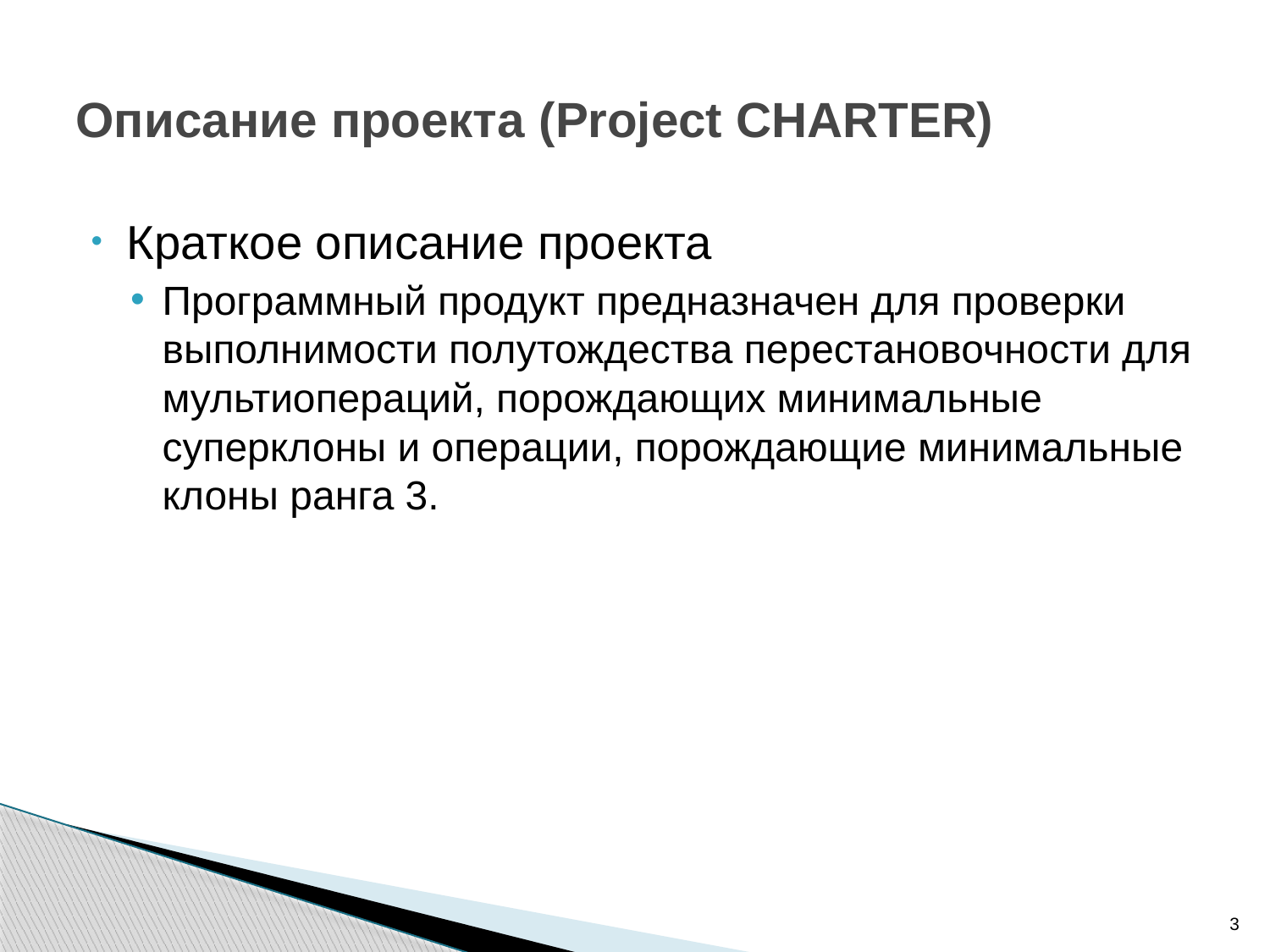

# Описание проекта (Project CHARTER)
Краткое описание проекта
Программный продукт предназначен для проверки выполнимости полутождества перестановочности для мультиопераций, порождающих минимальные суперклоны и операции, порождающие минимальные клоны ранга 3.

3